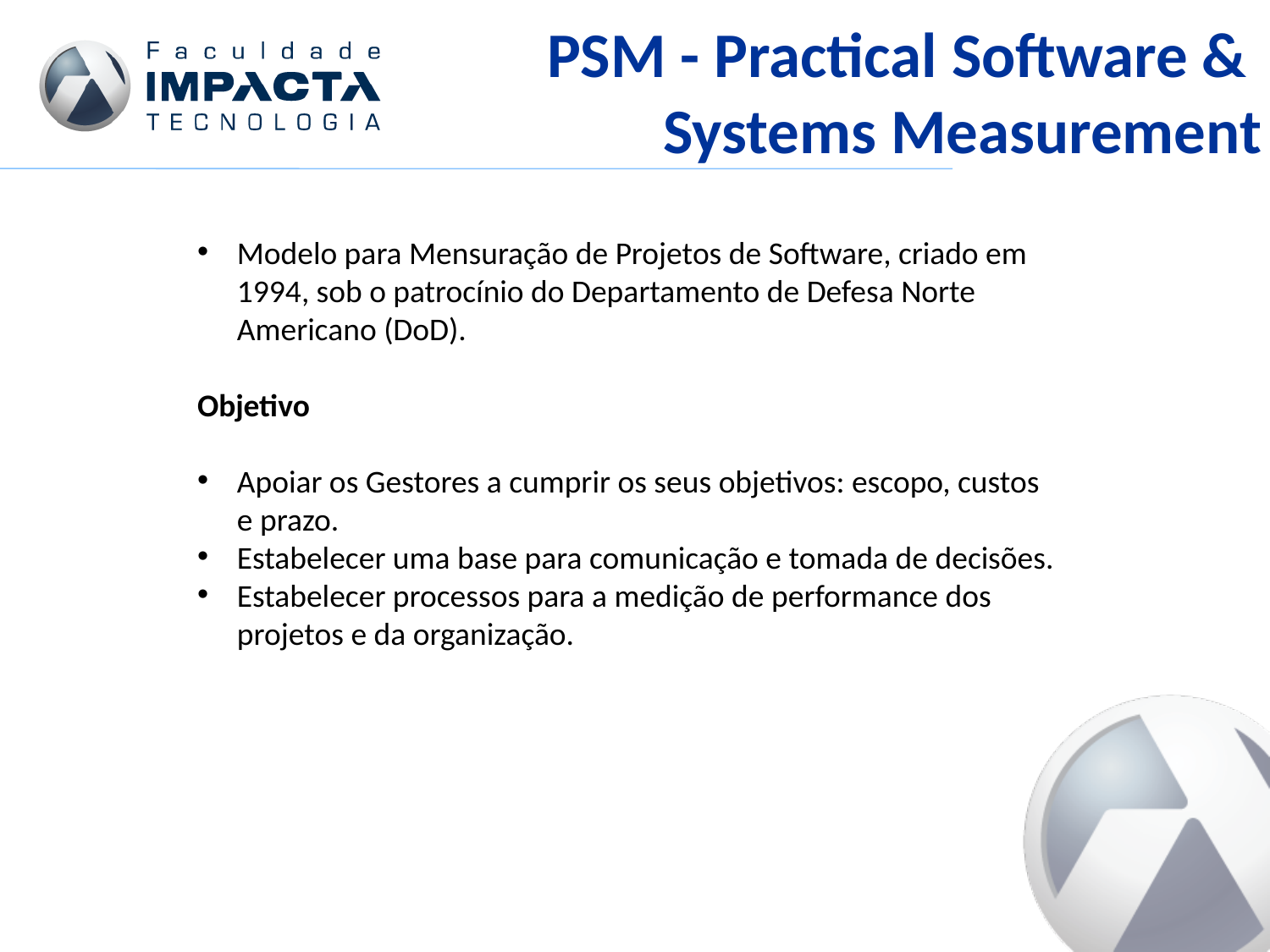

PSM - Practical Software &
Systems Measurement

Modelo para Mensuração de Projetos de Software, criado em 1994, sob o patrocínio do Departamento de Defesa Norte Americano (DoD).

Objetivo

Apoiar os Gestores a cumprir os seus objetivos: escopo, custos e prazo.
Estabelecer uma base para comunicação e tomada de decisões.
Estabelecer processos para a medição de performance dos projetos e da organização.